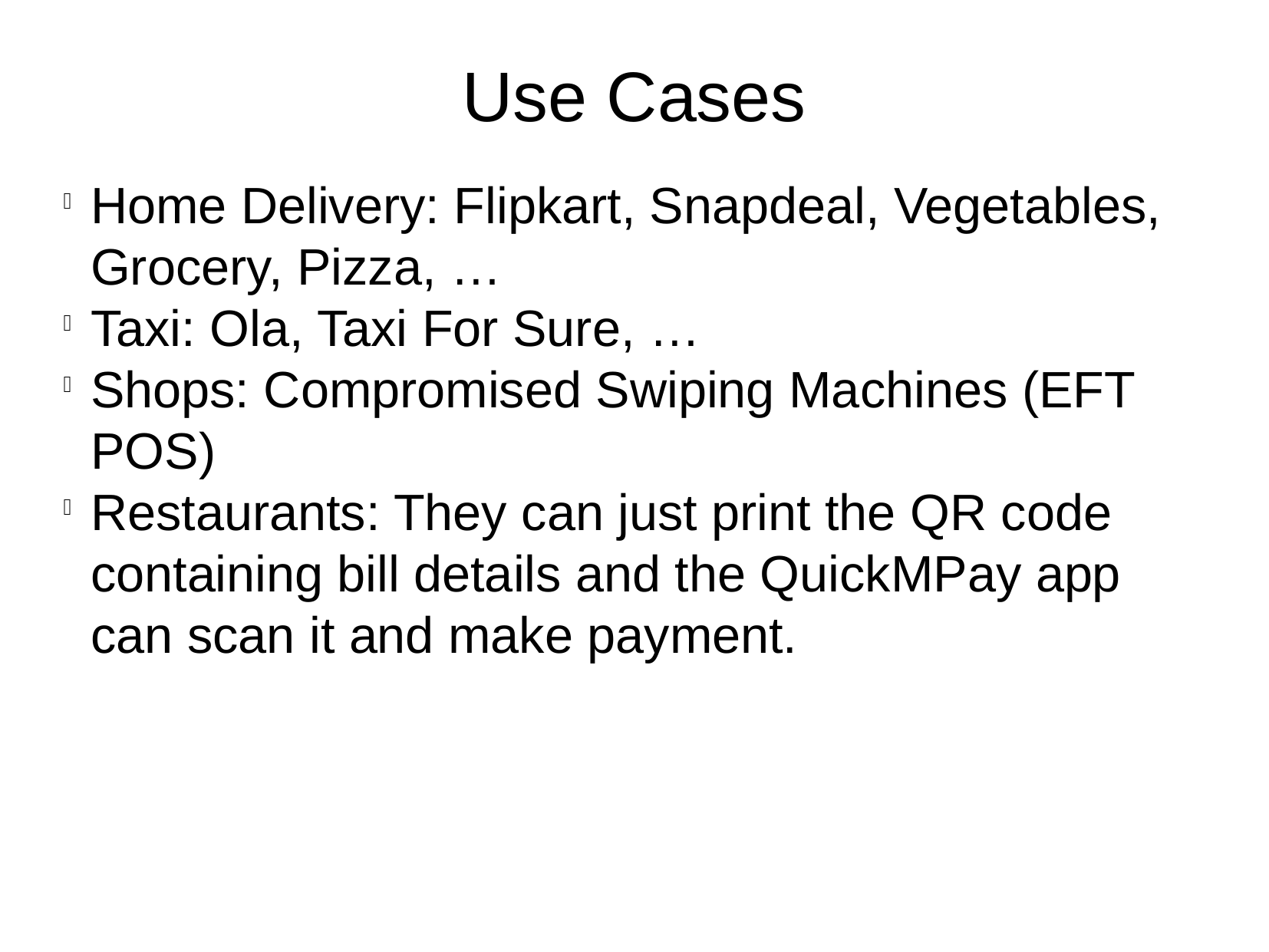

Use Cases
Home Delivery: Flipkart, Snapdeal, Vegetables, Grocery, Pizza, …
Taxi: Ola, Taxi For Sure, …
Shops: Compromised Swiping Machines (EFT POS)
Restaurants: They can just print the QR code containing bill details and the QuickMPay app can scan it and make payment.